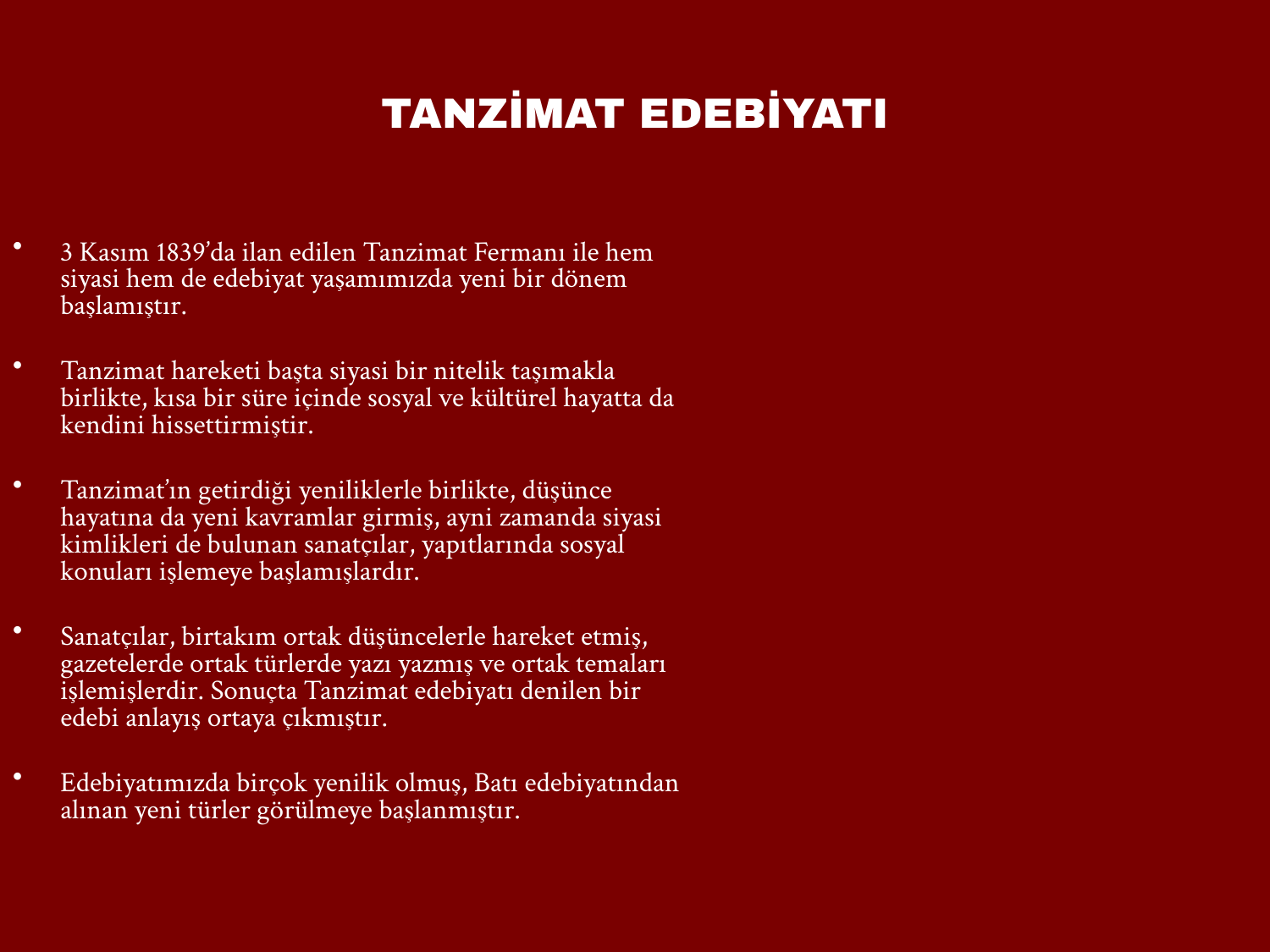

# TANZİMAT EDEBİYATI
3 Kasım 1839’da ilan edilen Tanzimat Fermanı ile hem siyasi hem de edebiyat yaşamımızda yeni bir dönem başlamıştır.

Tanzimat hareketi başta siyasi bir nitelik taşımakla birlikte, kısa bir süre içinde sosyal ve kültürel hayatta da kendini hissettirmiştir.

Tanzimat’ın getirdiği yeniliklerle birlikte, düşünce hayatına da yeni kavramlar girmiş, ayni zamanda siyasi kimlikleri de bulunan sanatçılar, yapıtlarında sosyal konuları işlemeye başlamışlardır.

Sanatçılar, birtakım ortak düşüncelerle hareket etmiş, gazetelerde ortak türlerde yazı yazmış ve ortak temaları işlemişlerdir. Sonuçta Tanzimat edebiyatı denilen bir edebi anlayış ortaya çıkmıştır.

Edebiyatımızda birçok yenilik olmuş, Batı edebiyatından alınan yeni türler görülmeye başlanmıştır.